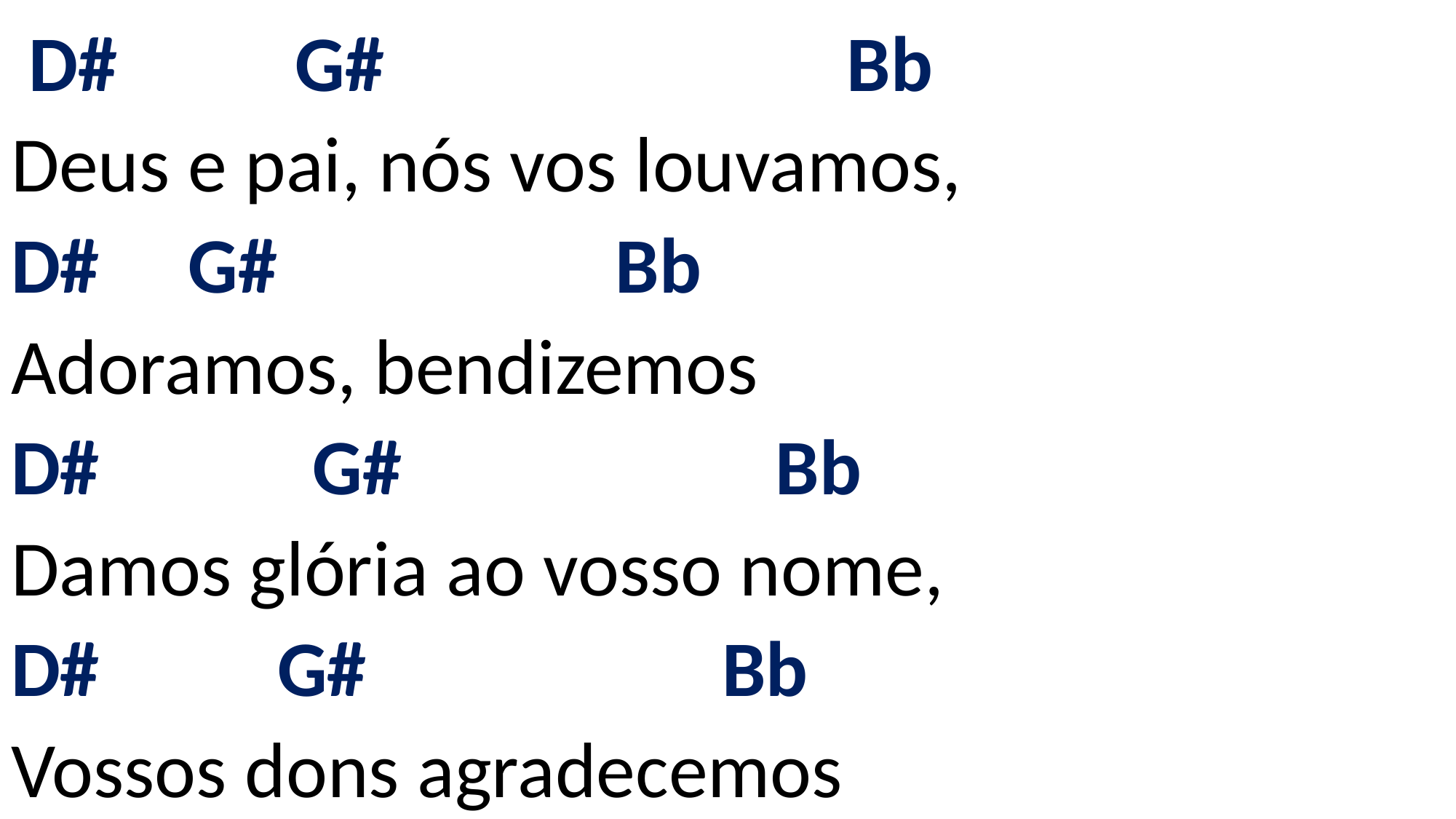

# D#          G#                          Bb Deus e pai, nós vos louvamos, D#     G#                   Bb Adoramos, bendizemos D#            G#                     Bb Damos glória ao vosso nome, D#          G#                    Bb Vossos dons agradecemos